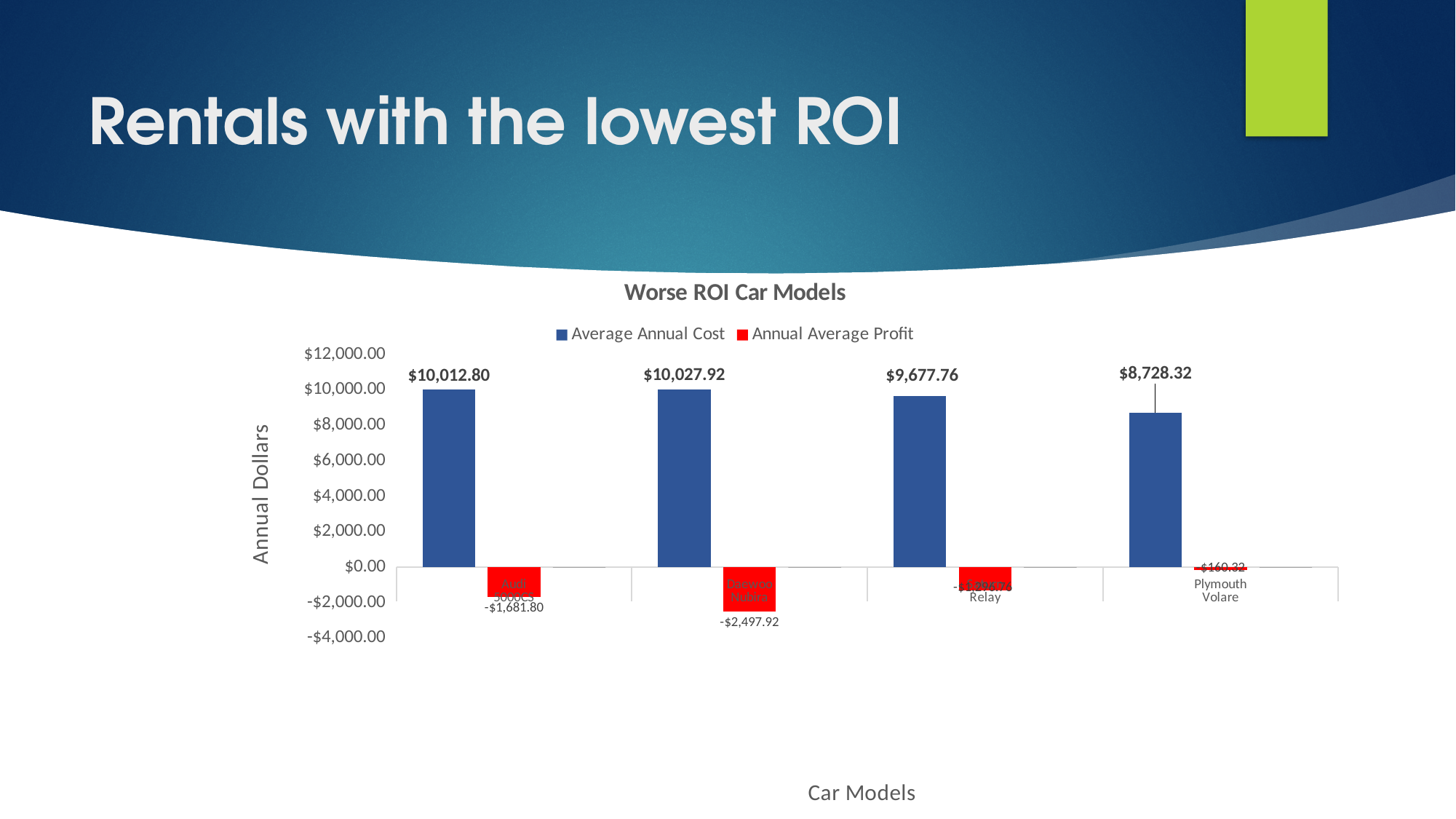

# Rentals with the lowest ROI

### Chart: Worse ROI Car Models

| Category | Average Annual Cost | Annual Average Profit | Average ROI |
|---|---|---|---|
| Audi | 10012.8 | -1681.7999999999993 | -0.16796500479386378 |
| Daewoo | 10027.92 | -2497.92 | -0.24909652250915446 |
| Saturn | 9677.76 | -1296.7600000000002 | -0.1339938167509837 |
| Plymouth | 8728.32 | -160.3199999999997 | -0.018367795864496227 |